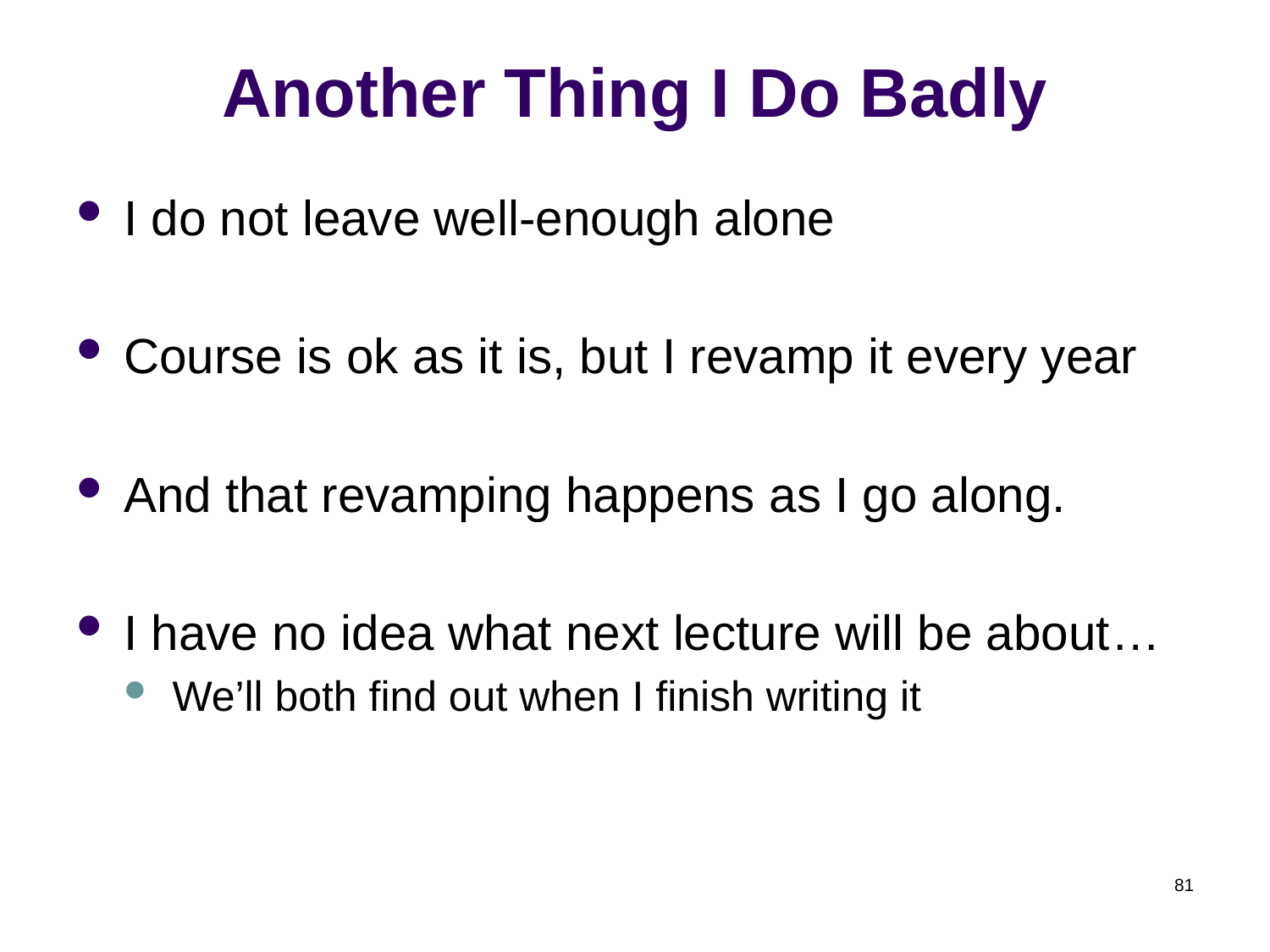

# Another Thing I Do Badly
I do not leave well-enough alone

Course is ok as it is, but I revamp it every year

And that revamping happens as I go along.

I have no idea what next lecture will be about…
We’ll both find out when I finish writing it
81